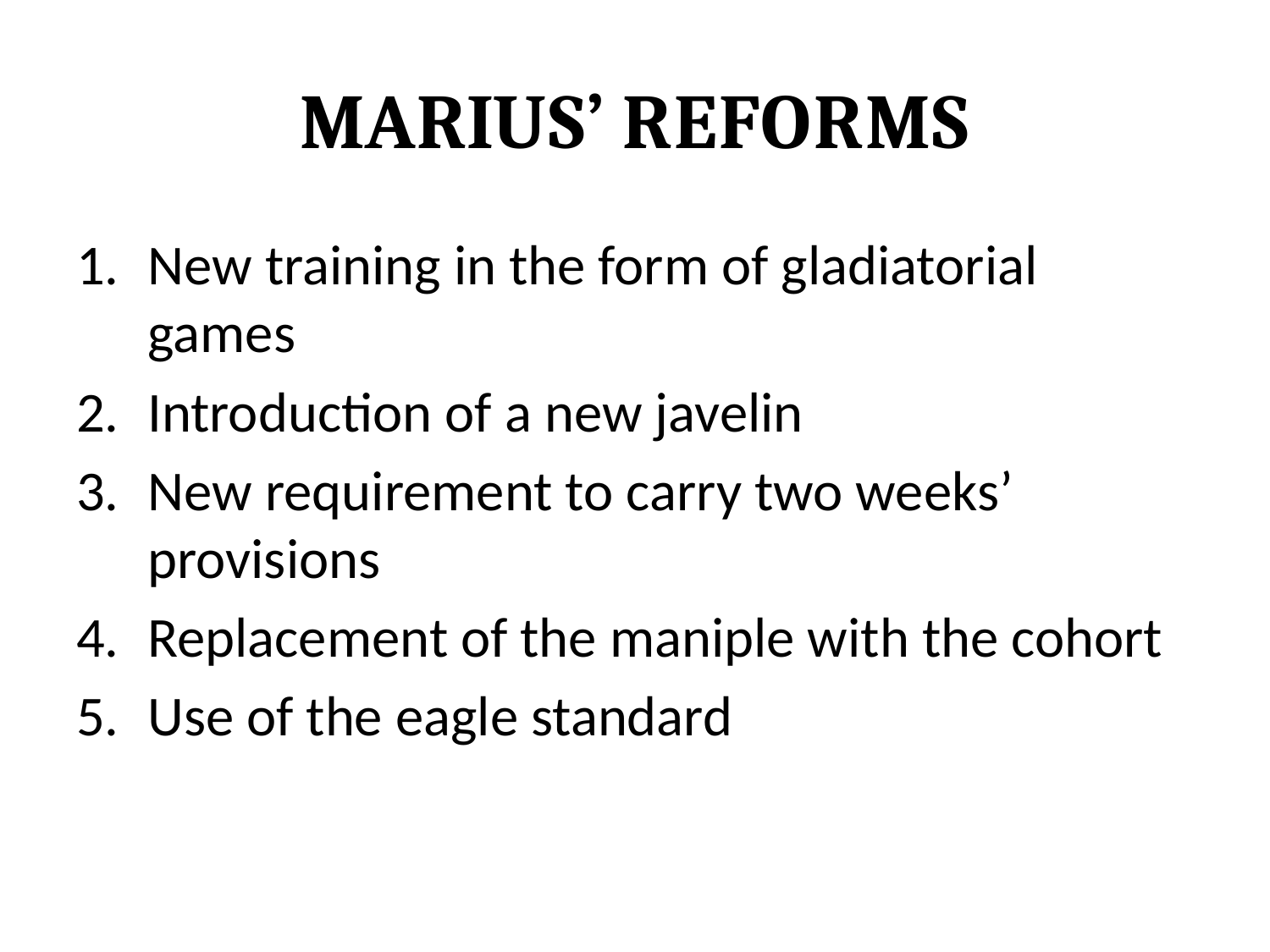

# Marius’ Reforms
New training in the form of gladiatorial games
Introduction of a new javelin
New requirement to carry two weeks’ provisions
Replacement of the maniple with the cohort
Use of the eagle standard